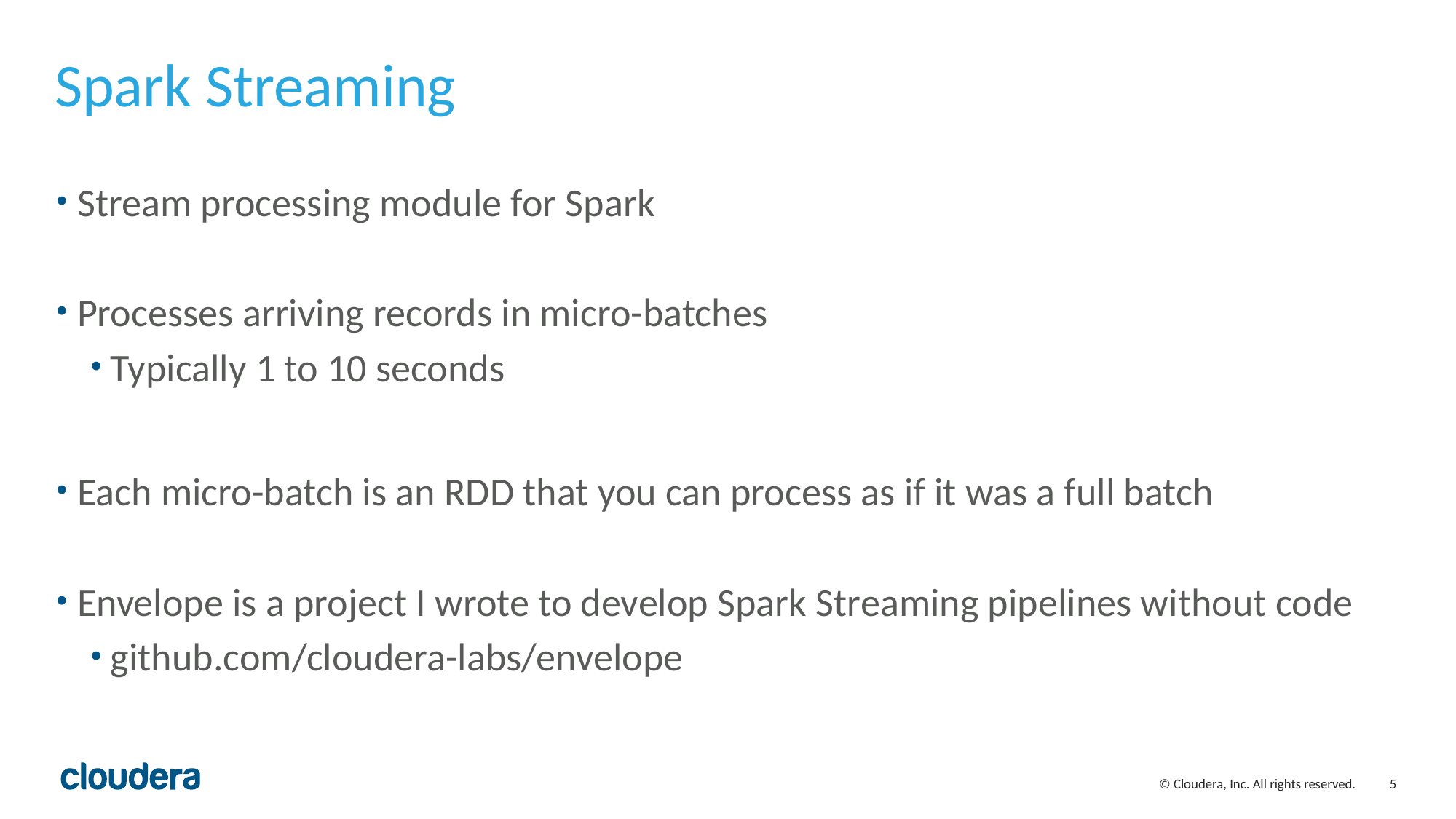

# Spark Streaming
Stream processing module for Spark

Processes arriving records in micro-batches
Typically 1 to 10 seconds

Each micro-batch is an RDD that you can process as if it was a full batch

Envelope is a project I wrote to develop Spark Streaming pipelines without code
github.com/cloudera-labs/envelope